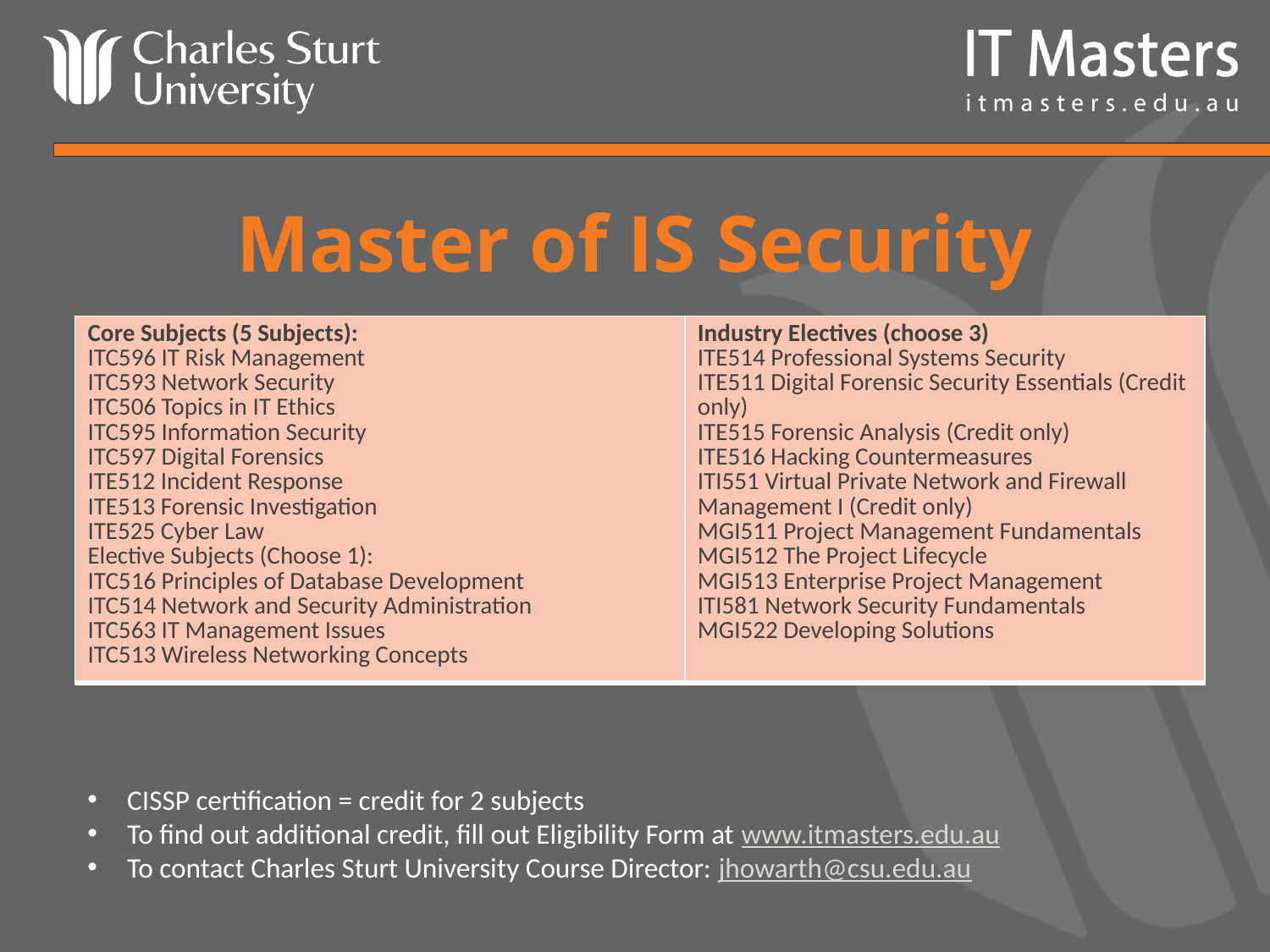

# Master of IS Security
| Core Subjects (5 Subjects): ITC596 IT Risk Management ITC593 Network Security ITC506 Topics in IT Ethics ITC595 Information Security ITC597 Digital Forensics ITE512 Incident Response ITE513 Forensic Investigation ITE525 Cyber Law Elective Subjects (Choose 1): ITC516 Principles of Database Development ITC514 Network and Security Administration ITC563 IT Management Issues ITC513 Wireless Networking Concepts | Industry Electives (choose 3) ITE514 Professional Systems Security ITE511 Digital Forensic Security Essentials (Credit only) ITE515 Forensic Analysis (Credit only) ITE516 Hacking Countermeasures ITI551 Virtual Private Network and Firewall Management I (Credit only) MGI511 Project Management Fundamentals MGI512 The Project Lifecycle MGI513 Enterprise Project Management ITI581 Network Security Fundamentals MGI522 Developing Solutions |
| --- | --- |

CISSP certification = credit for 2 subjects
To find out additional credit, fill out Eligibility Form at www.itmasters.edu.au
To contact Charles Sturt University Course Director: jhowarth@csu.edu.au